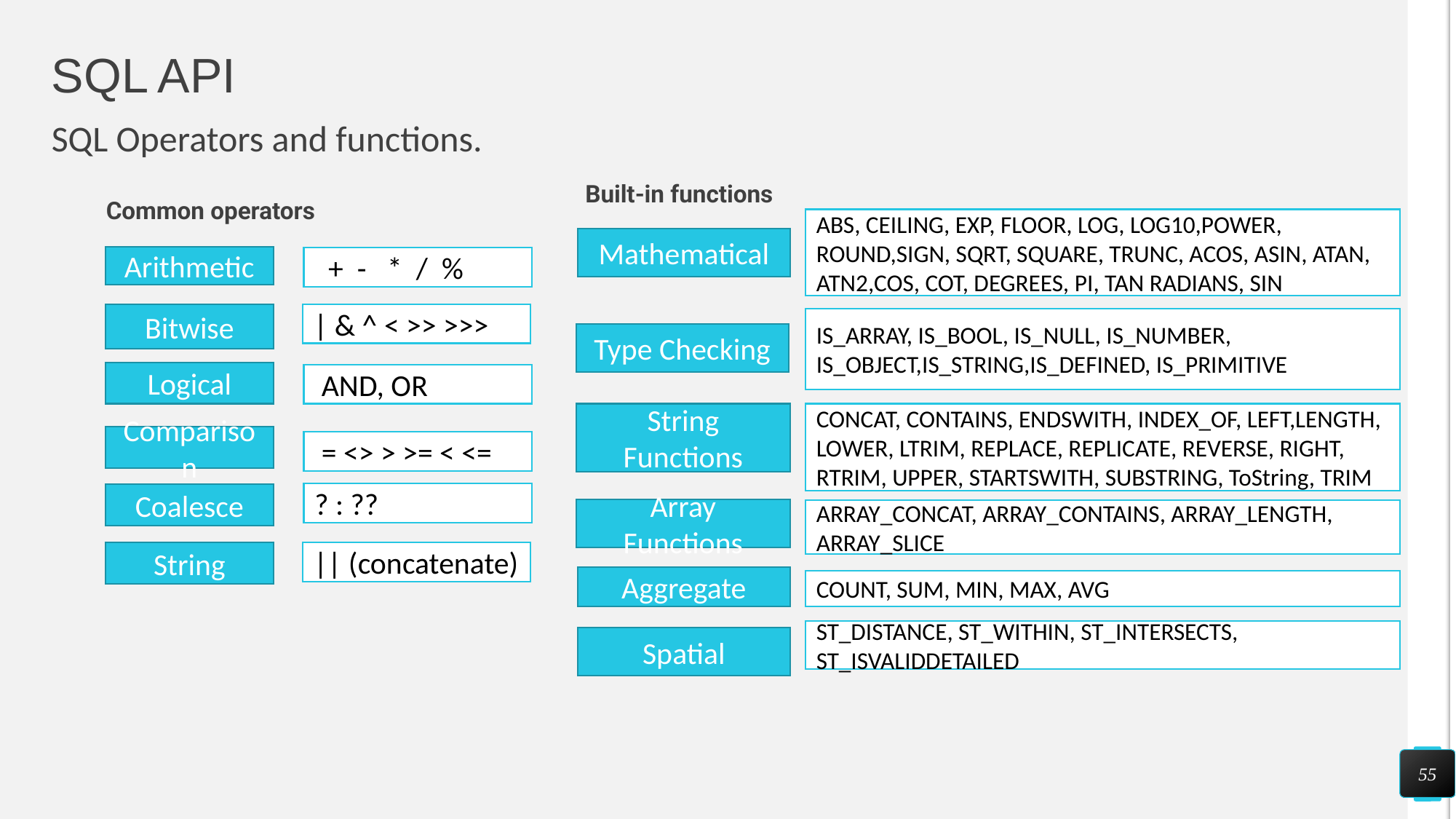

# SQL API
SQL Operators and functions.
Built-in functions
Common operators

ABS, CEILING, EXP, FLOOR, LOG, LOG10,POWER, ROUND,SIGN, SQRT, SQUARE, TRUNC, ACOS, ASIN, ATAN, ATN2,COS, COT, DEGREES, PI, TAN RADIANS, SIN
Mathematical
Arithmetic
  +  -   *  /  %
| & ^ < >> >>>
Bitwise
IS_ARRAY, IS_BOOL, IS_NULL, IS_NUMBER, IS_OBJECT,IS_STRING,IS_DEFINED, IS_PRIMITIVE
Type Checking
Logical
 AND, OR
String Functions
CONCAT, CONTAINS, ENDSWITH, INDEX_OF, LEFT,LENGTH, LOWER, LTRIM, REPLACE, REPLICATE, REVERSE, RIGHT, RTRIM, UPPER, STARTSWITH, SUBSTRING, ToString, TRIM
Comparison
 = <> > >= < <=
? : ??
Coalesce
Array Functions
ARRAY_CONCAT, ARRAY_CONTAINS, ARRAY_LENGTH, ARRAY_SLICE
|| (concatenate)
String
Aggregate
COUNT, SUM, MIN, MAX, AVG
ST_DISTANCE, ST_WITHIN, ST_INTERSECTS, ST_ISVALIDDETAILED
Spatial
55